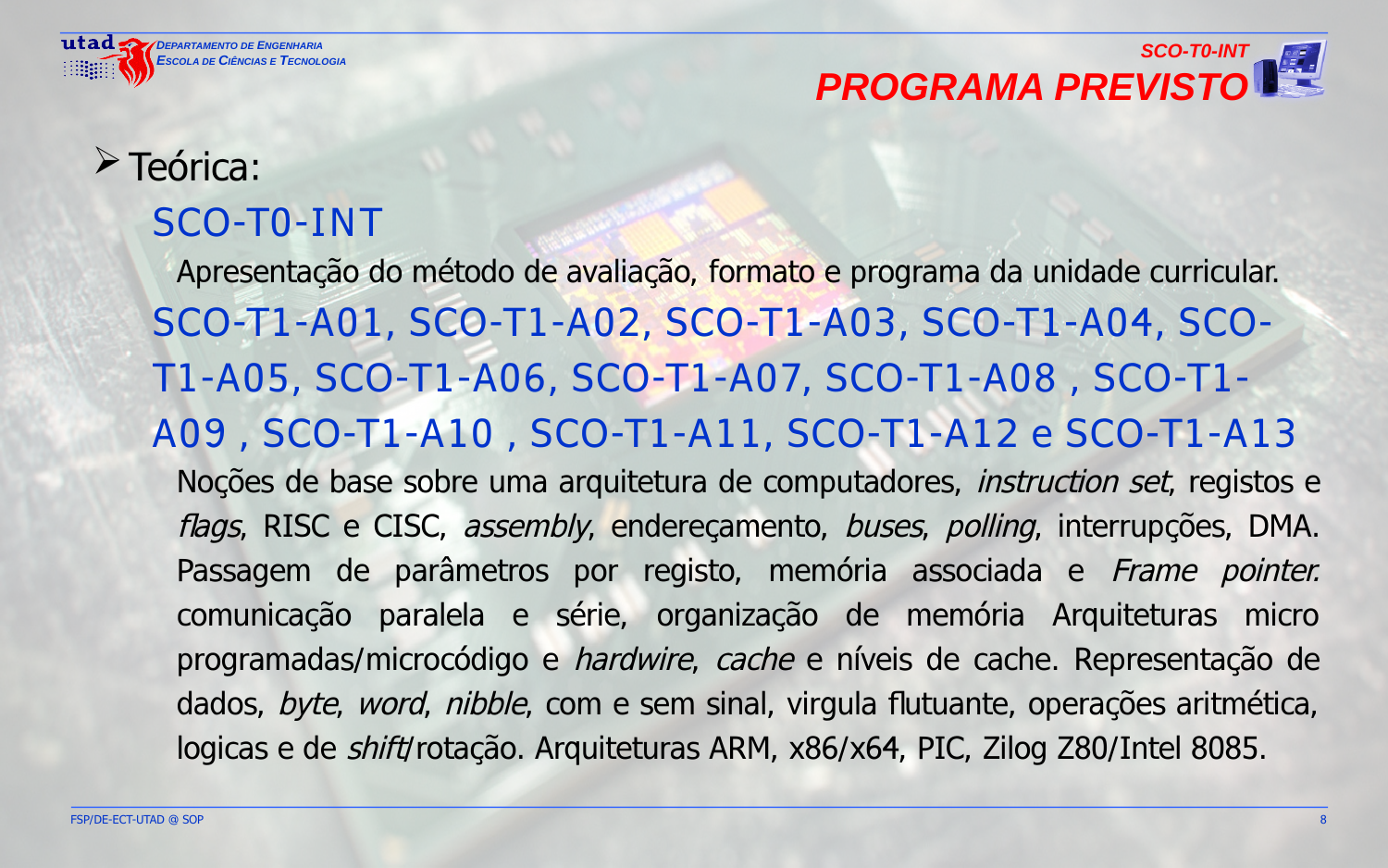

SCO-T0-INT
Programa Previsto
Teórica:
SCO-T0-INT
Apresentação do método de avaliação, formato e programa da unidade curricular.
SCO-T1-A01, SCO-T1-A02, SCO-T1-A03, SCO-T1-A04, SCO-T1-A05, SCO-T1-A06, SCO-T1-A07, SCO-T1-A08 , SCO-T1-A09 , SCO-T1-A10 , SCO-T1-A11, SCO-T1-A12 e SCO-T1-A13
Noções de base sobre uma arquitetura de computadores, instruction set, registos e flags, RISC e CISC, assembly, endereçamento, buses, polling, interrupções, DMA. Passagem de parâmetros por registo, memória associada e Frame pointer. comunicação paralela e série, organização de memória Arquiteturas micro programadas/microcódigo e hardwire, cache e níveis de cache. Representação de dados, byte, word, nibble, com e sem sinal, virgula flutuante, operações aritmética, logicas e de shift/rotação. Arquiteturas ARM, x86/x64, PIC, Zilog Z80/Intel 8085.